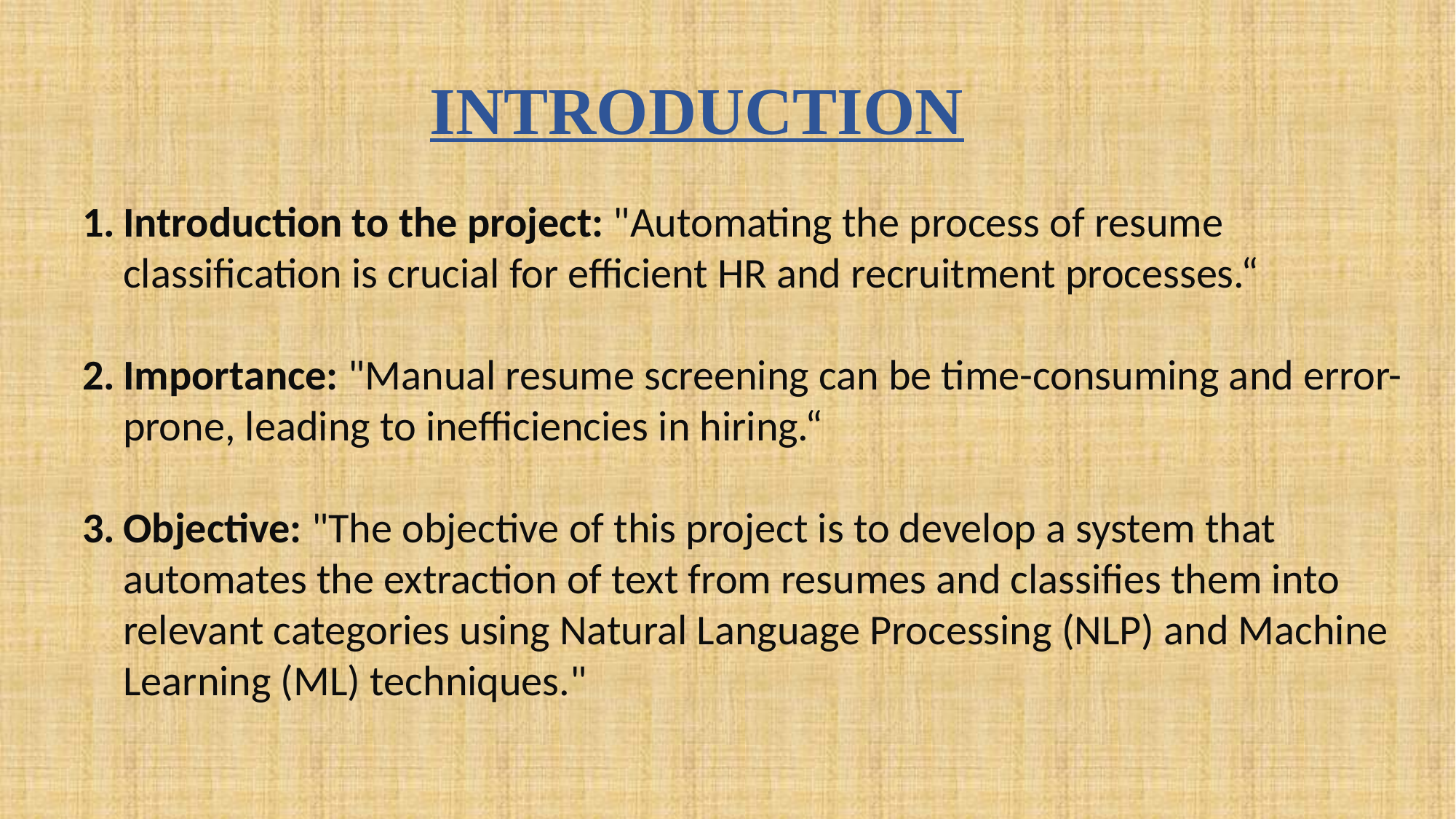

INTRODUCTION
Introduction to the project: "Automating the process of resume classification is crucial for efficient HR and recruitment processes.“

Importance: "Manual resume screening can be time-consuming and error-prone, leading to inefficiencies in hiring.“

Objective: "The objective of this project is to develop a system that automates the extraction of text from resumes and classifies them into relevant categories using Natural Language Processing (NLP) and Machine Learning (ML) techniques."